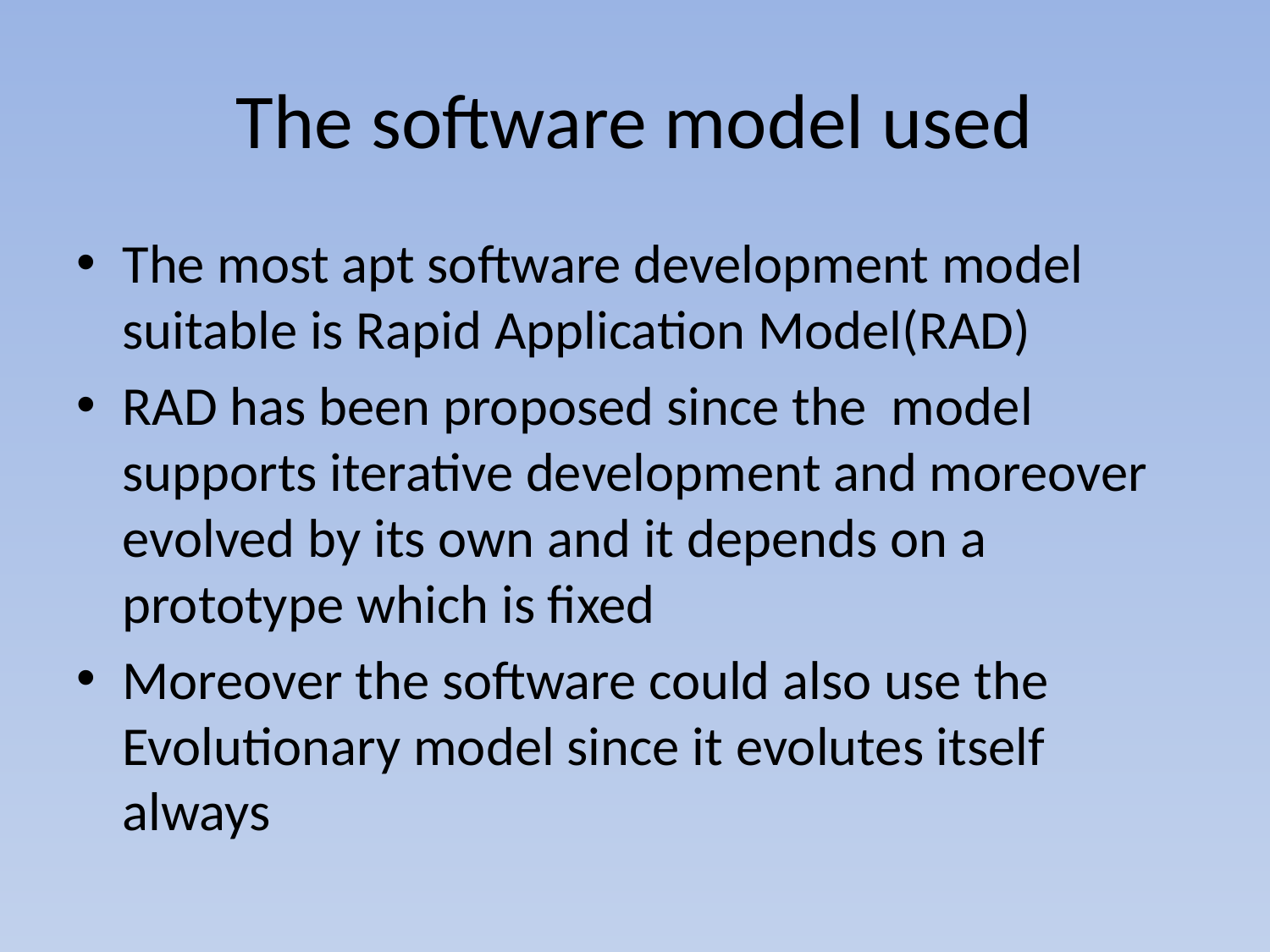

# The software model used
The most apt software development model suitable is Rapid Application Model(RAD)
RAD has been proposed since the  model supports iterative development and moreover evolved by its own and it depends on a prototype which is fixed
Moreover the software could also use the Evolutionary model since it evolutes itself always